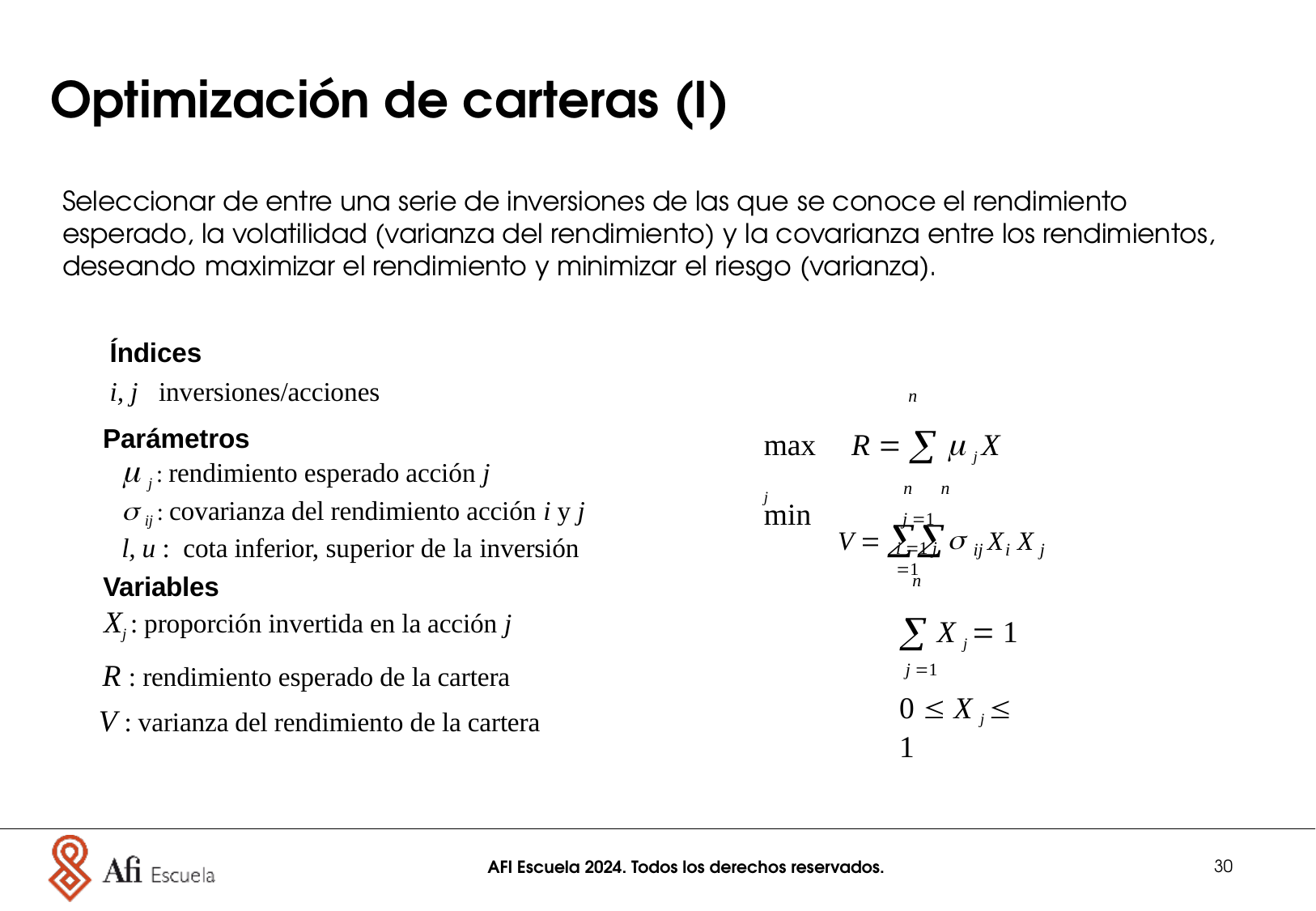

Optimización de carteras (I)
Seleccionar de entre una serie de inversiones de las que se conoce el rendimiento esperado, la volatilidad (varianza del rendimiento) y la covarianza entre los rendimientos, deseando maximizar el rendimiento y minimizar el riesgo (varianza).
Índices
i, j   inversiones/acciones
Parámetros
μ j : rendimiento esperado acción j
σ ij : covarianza del rendimiento acción i y j
l, u :  cota inferior, superior de la inversión

max	R = ∑ μ j X j
j =1
n
n	n
V = ∑∑σ ij Xi X j
min
i =1 j =1
∑ X j = 1
j =1
0 ≤ X j ≤ 1
n
Variables
 Xj : proporción invertida en la acción j
 R : rendimiento esperado de la cartera
 V : varianza del rendimiento de la cartera
AFI Escuela 2024. Todos los derechos reservados.
30